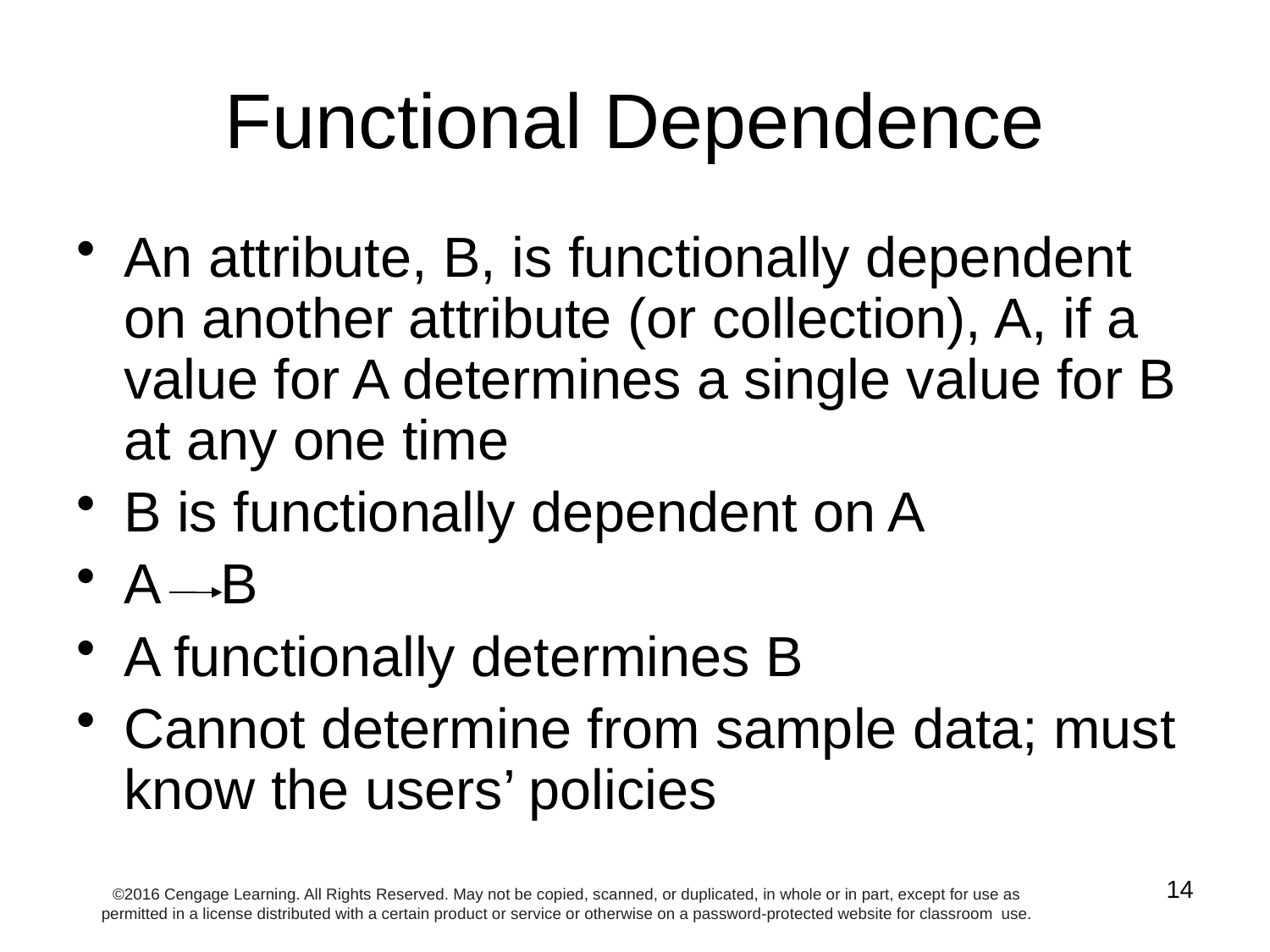

# Functional Dependence
An attribute, B, is functionally dependent on another attribute (or collection), A, if a value for A determines a single value for B at any one time
B is functionally dependent on A
A    B
A functionally determines B
Cannot determine from sample data; must know the users’ policies

14
©2016 Cengage Learning. All Rights Reserved. May not be copied, scanned, or duplicated, in whole or in part, except for use as permitted in a license distributed with a certain product or service or otherwise on a password-protected website for classroom  use.